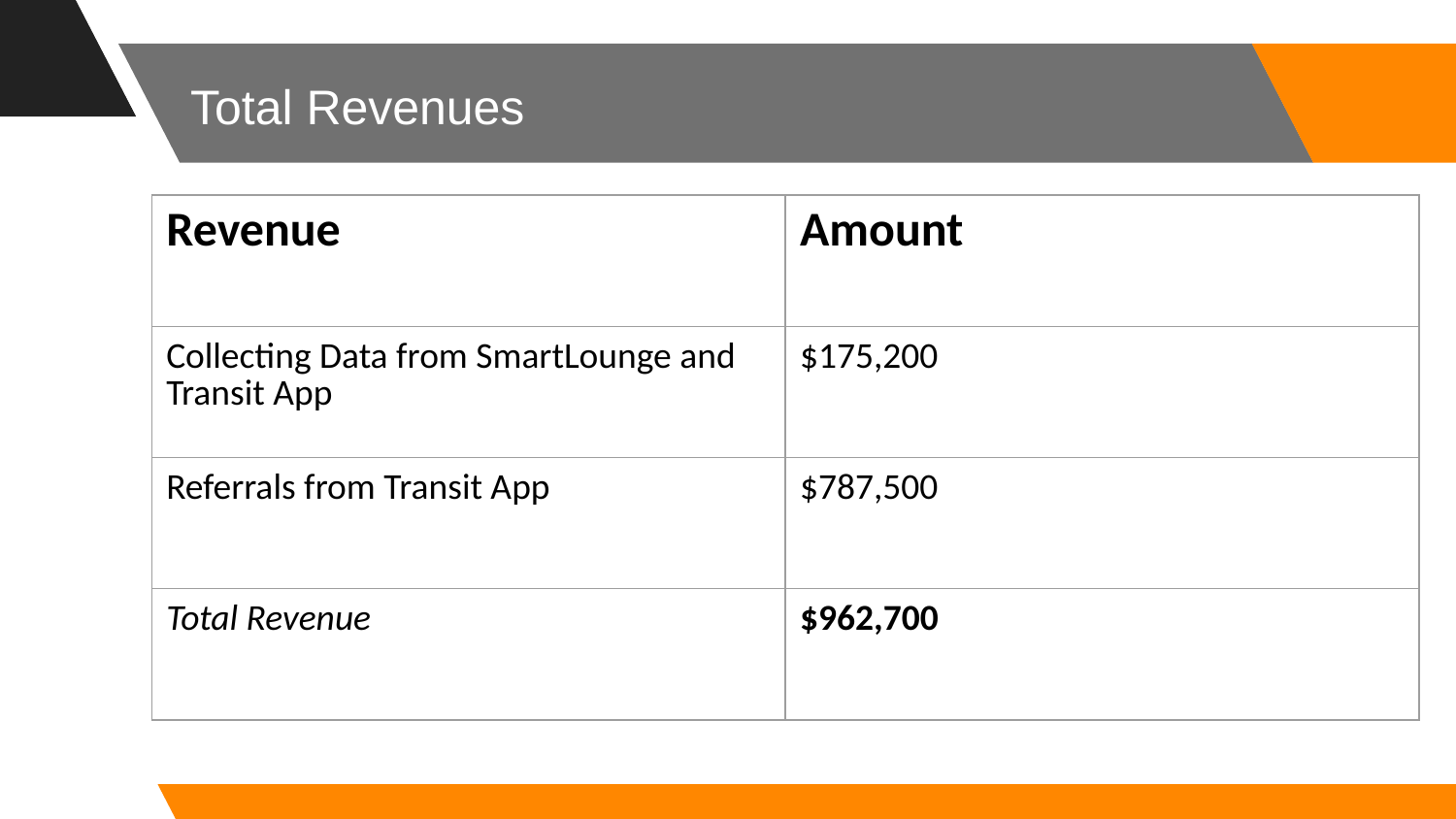

# Total Revenues
| Revenue | Amount |
| --- | --- |
| Collecting Data from SmartLounge and Transit App | $175,200 |
| Referrals from Transit App | $787,500 |
| Total Revenue | $962,700 |